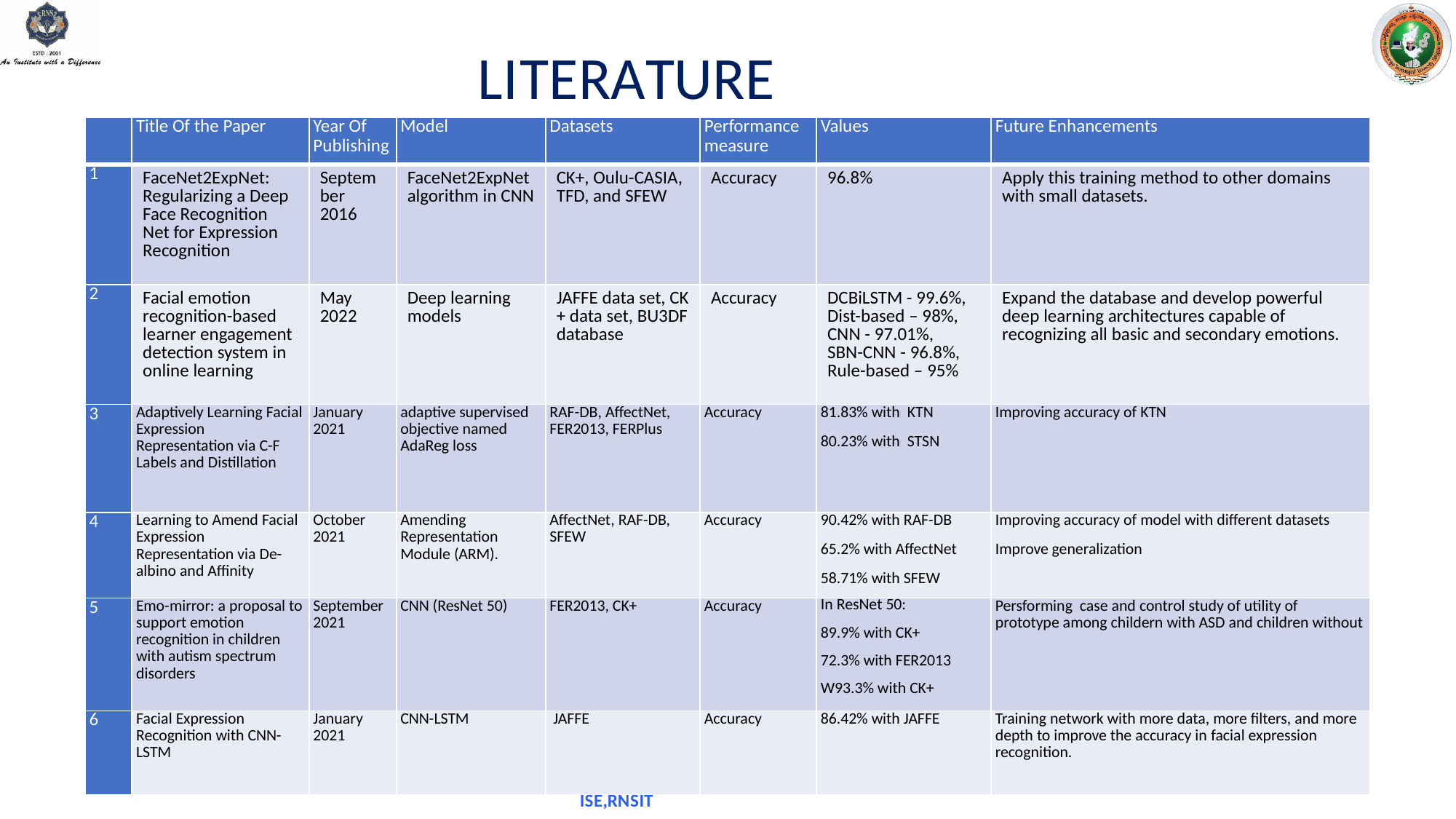

# LITERATURE REVIEW
|  | Title Of the Paper | Year Of Publishing | Model | Datasets | Performance measure | Values | Future Enhancements |
| --- | --- | --- | --- | --- | --- | --- | --- |
| 1 | FaceNet2ExpNet: Regularizing a Deep Face Recognition Net for Expression Recognition | September 2016 | FaceNet2ExpNet algorithm in CNN | CK+, Oulu-CASIA, TFD, and SFEW | Accuracy | 96.8% | Apply this training method to other domains with small datasets. |
| 2 | Facial emotion recognition-based learner engagement detection system in online learning | May 2022 | Deep learning models | JAFFE data set, CK + data set, BU3DF database | Accuracy | DCBiLSTM - 99.6%, Dist-based – 98%, CNN - 97.01%, SBN-CNN - 96.8%, Rule-based – 95% | Expand the database and develop powerful deep learning architectures capable of recognizing all basic and secondary emotions. |
| 3 | Adaptively Learning Facial Expression Representation via C-F Labels and Distillation | January 2021 | adaptive supervised objective named AdaReg loss | RAF-DB, AffectNet, FER2013, FERPlus | Accuracy | 81.83% with KTN 80.23% with STSN | Improving accuracy of KTN |
| 4 | Learning to Amend Facial Expression Representation via De-albino and Affinity | October 2021 | Amending Representation Module (ARM). | AffectNet, RAF-DB, SFEW | Accuracy | 90.42% with RAF-DB 65.2% with AffectNet 58.71% with SFEW | Improving accuracy of model with different datasets Improve generalization |
| 5 | Emo-mirror: a proposal to support emotion recognition in children with autism spectrum disorders | September 2021 | CNN (ResNet 50) | FER2013, CK+ | Accuracy | In ResNet 50: 89.9% with CK+ 72.3% with FER2013 W93.3% with CK+ | Persforming case and control study of utility of prototype among childern with ASD and children without |
| 6 | Facial Expression Recognition with CNN-LSTM | January 2021 | CNN-LSTM | JAFFE | Accuracy | 86.42% with JAFFE | Training network with more data, more filters, and more depth to improve the accuracy in facial expression recognition. |
26 December 2022
VII Semester, Department Of ISE,RNSIT
7